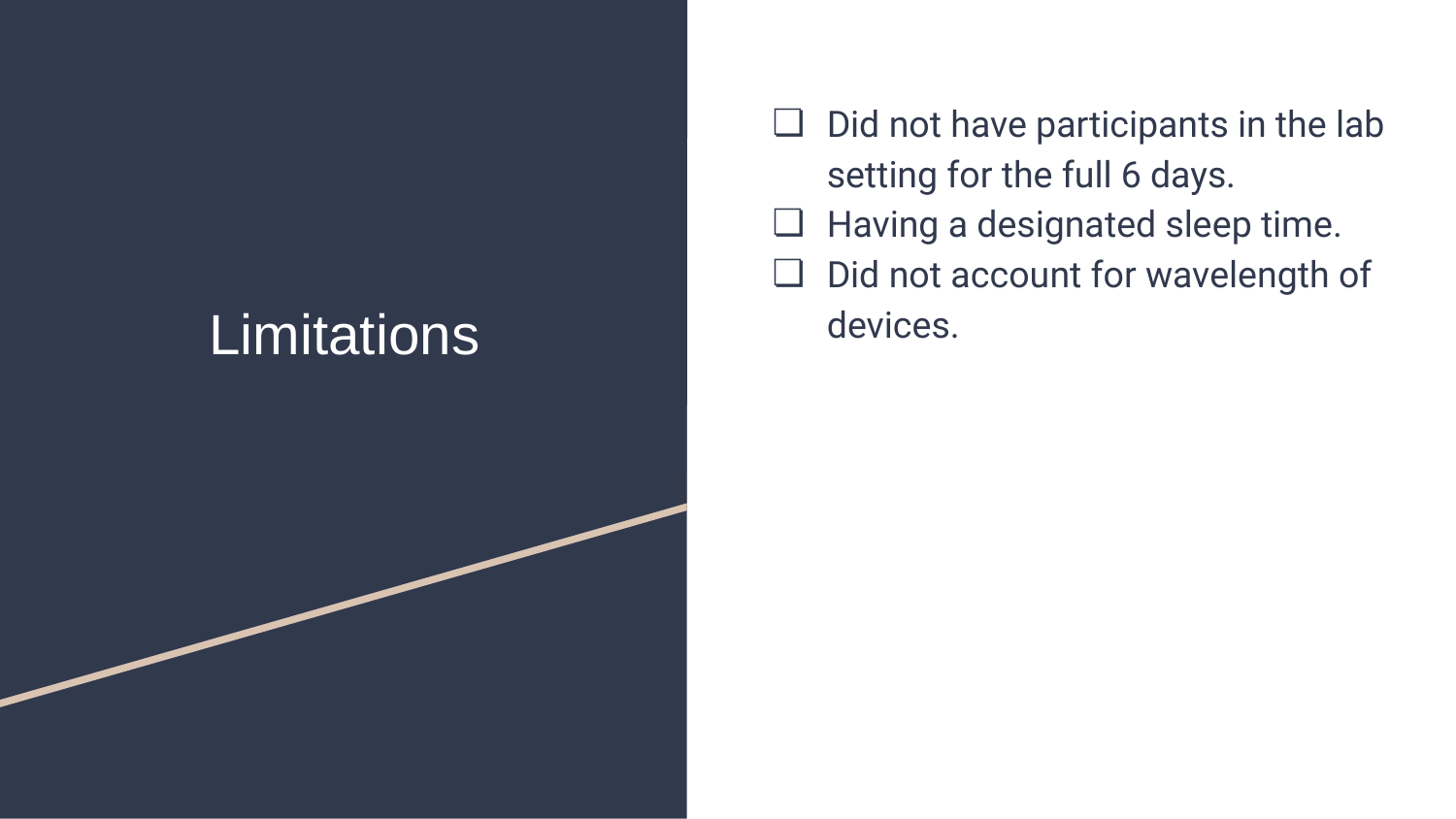

# Limitations
Did not have participants in the lab setting for the full 6 days.
Having a designated sleep time.
Did not account for wavelength of devices.